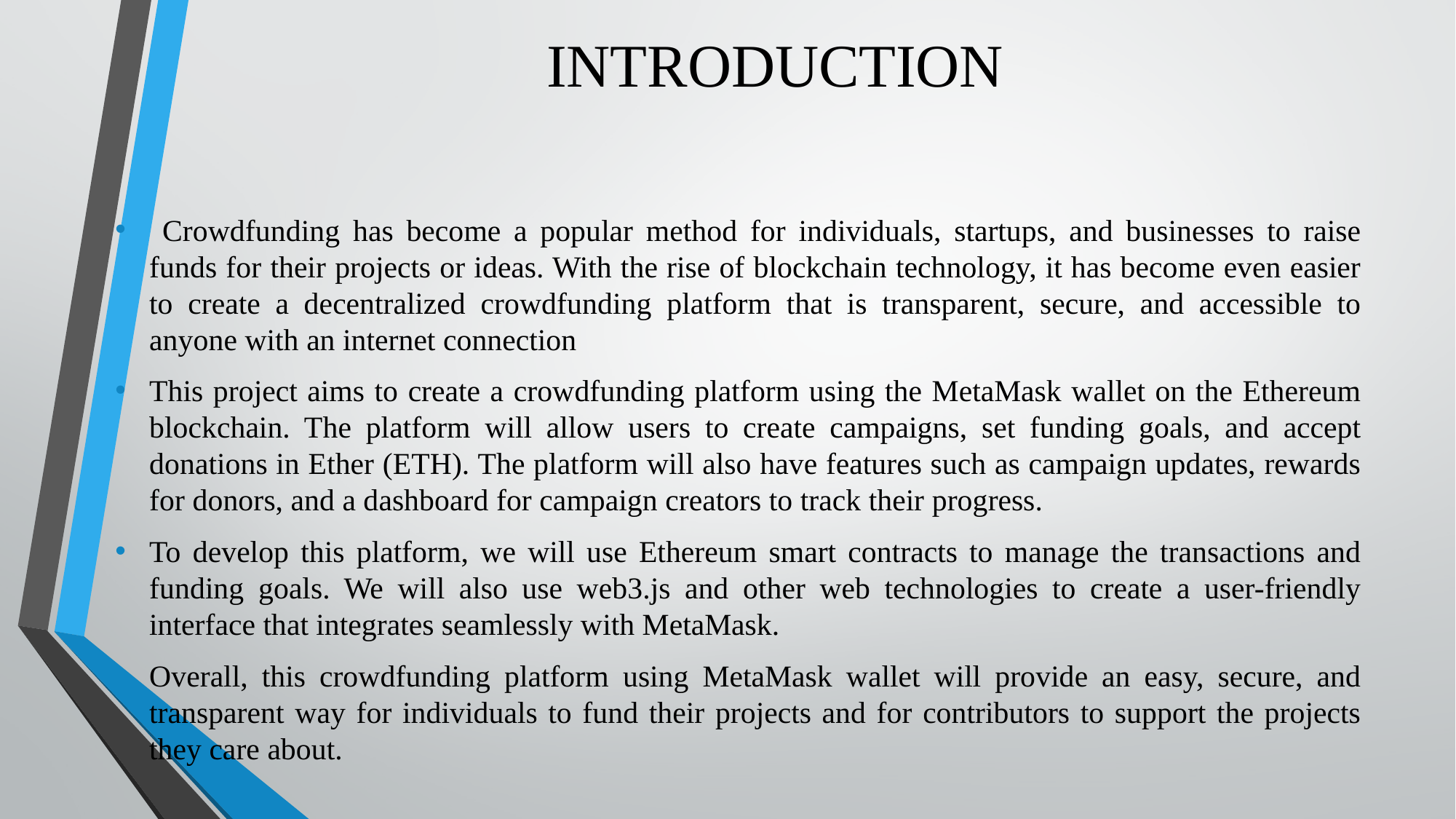

# INTRODUCTION
 Crowdfunding has become a popular method for individuals, startups, and businesses to raise funds for their projects or ideas. With the rise of blockchain technology, it has become even easier to create a decentralized crowdfunding platform that is transparent, secure, and accessible to anyone with an internet connection
This project aims to create a crowdfunding platform using the MetaMask wallet on the Ethereum blockchain. The platform will allow users to create campaigns, set funding goals, and accept donations in Ether (ETH). The platform will also have features such as campaign updates, rewards for donors, and a dashboard for campaign creators to track their progress.
To develop this platform, we will use Ethereum smart contracts to manage the transactions and funding goals. We will also use web3.js and other web technologies to create a user-friendly interface that integrates seamlessly with MetaMask.
Overall, this crowdfunding platform using MetaMask wallet will provide an easy, secure, and transparent way for individuals to fund their projects and for contributors to support the projects they care about.